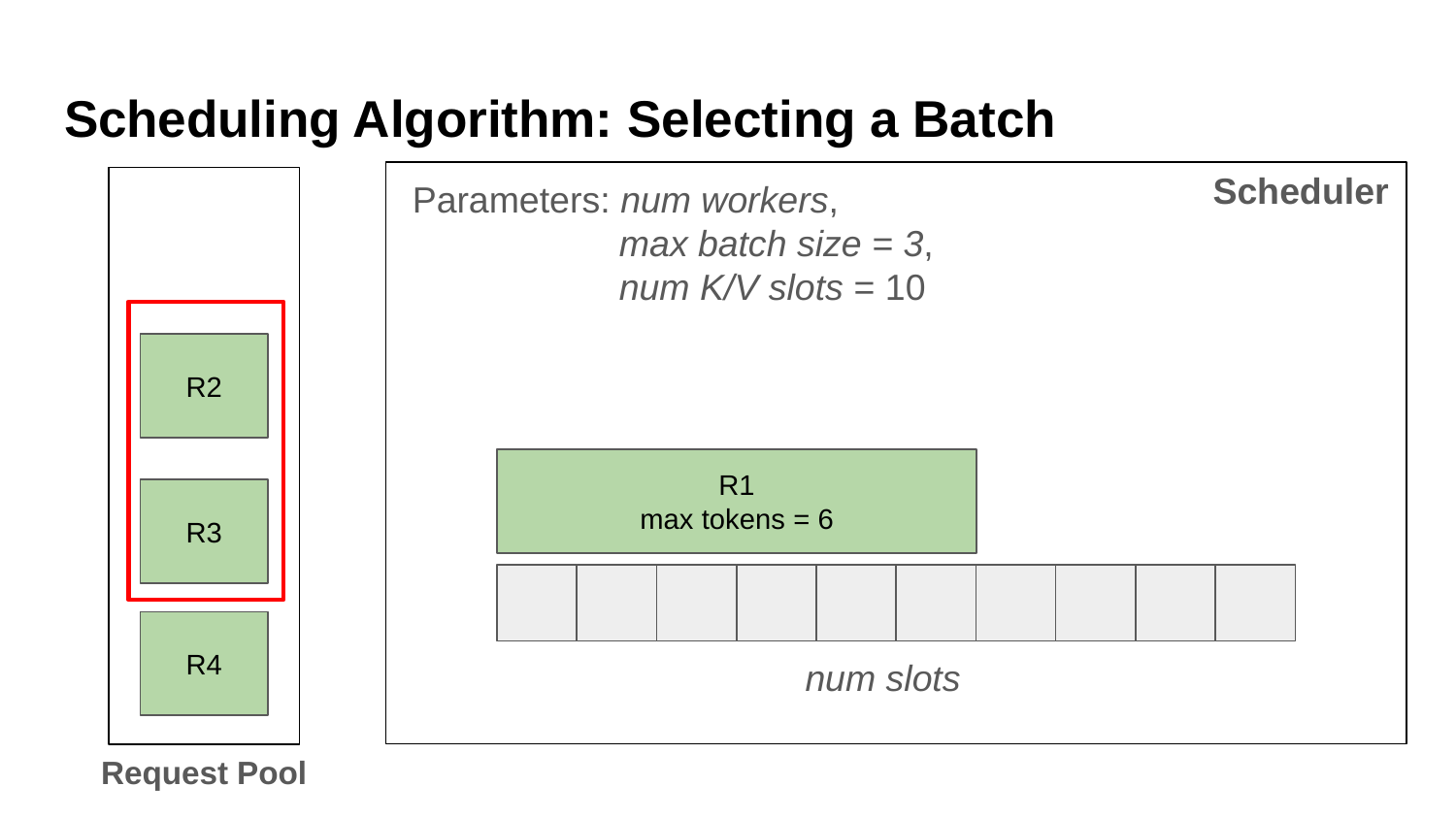

# Scheduling Algorithm: Selecting a Batch

Parameters: num workers,
      max batch size = 3,
      num K/V slots = 10
Scheduler

R2
R1
max tokens = 6
R3

R4
num slots
Request Pool